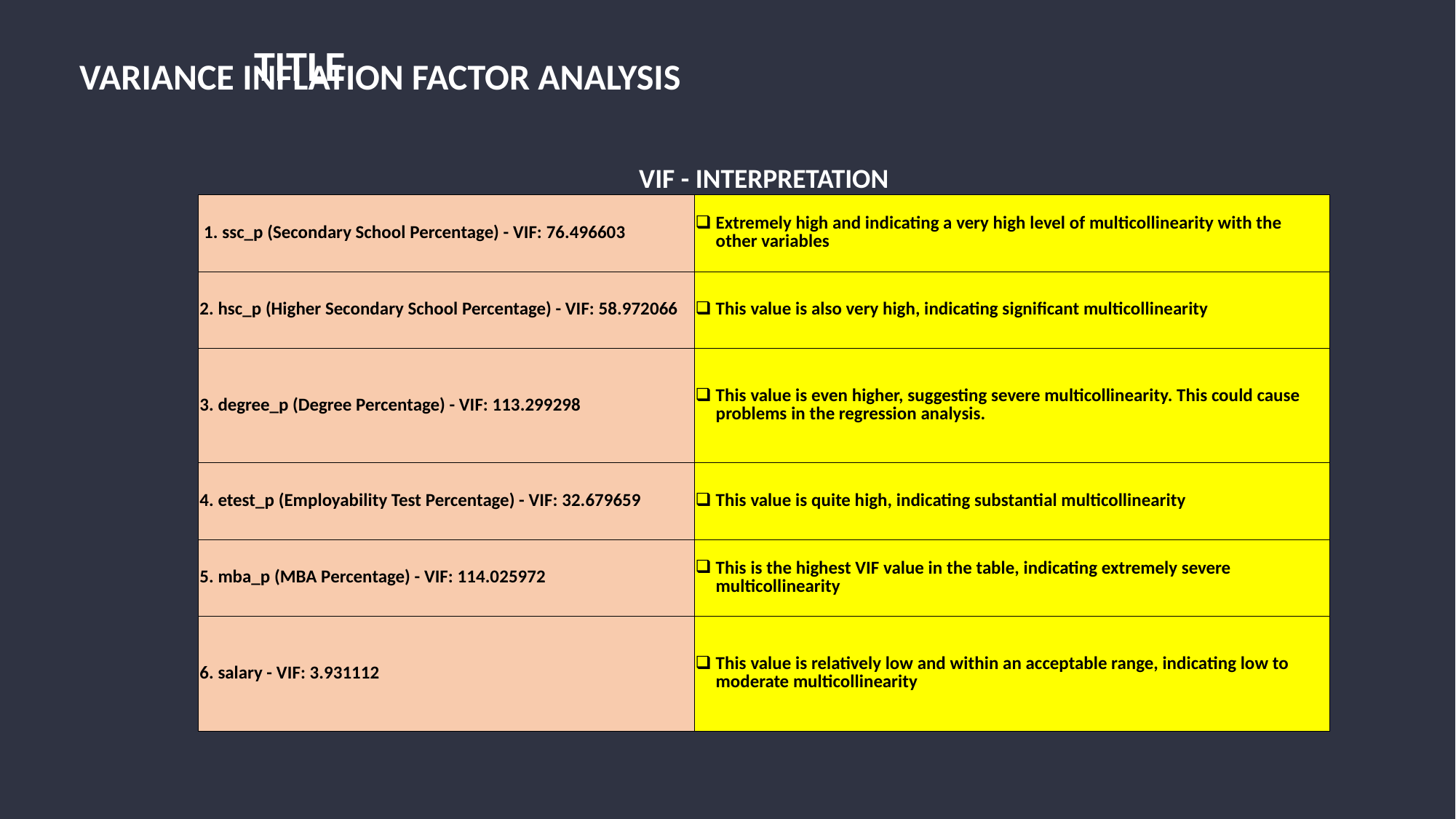

# Title
VARIANCE INFLATION FACTOR ANALYSIS
| VIF - INTERPRETATION |  |
| --- | --- |
| 1. ssc\_p (Secondary School Percentage) - VIF: 76.496603 | Extremely high and indicating a very high level of multicollinearity with the other variables |
| 2. hsc\_p (Higher Secondary School Percentage) - VIF: 58.972066 | This value is also very high, indicating significant multicollinearity |
| 3. degree\_p (Degree Percentage) - VIF: 113.299298 | This value is even higher, suggesting severe multicollinearity. This could cause problems in the regression analysis. |
| 4. etest\_p (Employability Test Percentage) - VIF: 32.679659 | This value is quite high, indicating substantial multicollinearity |
| 5. mba\_p (MBA Percentage) - VIF: 114.025972 | This is the highest VIF value in the table, indicating extremely severe multicollinearity |
| 6. salary - VIF: 3.931112 | This value is relatively low and within an acceptable range, indicating low to moderate multicollinearity |
4